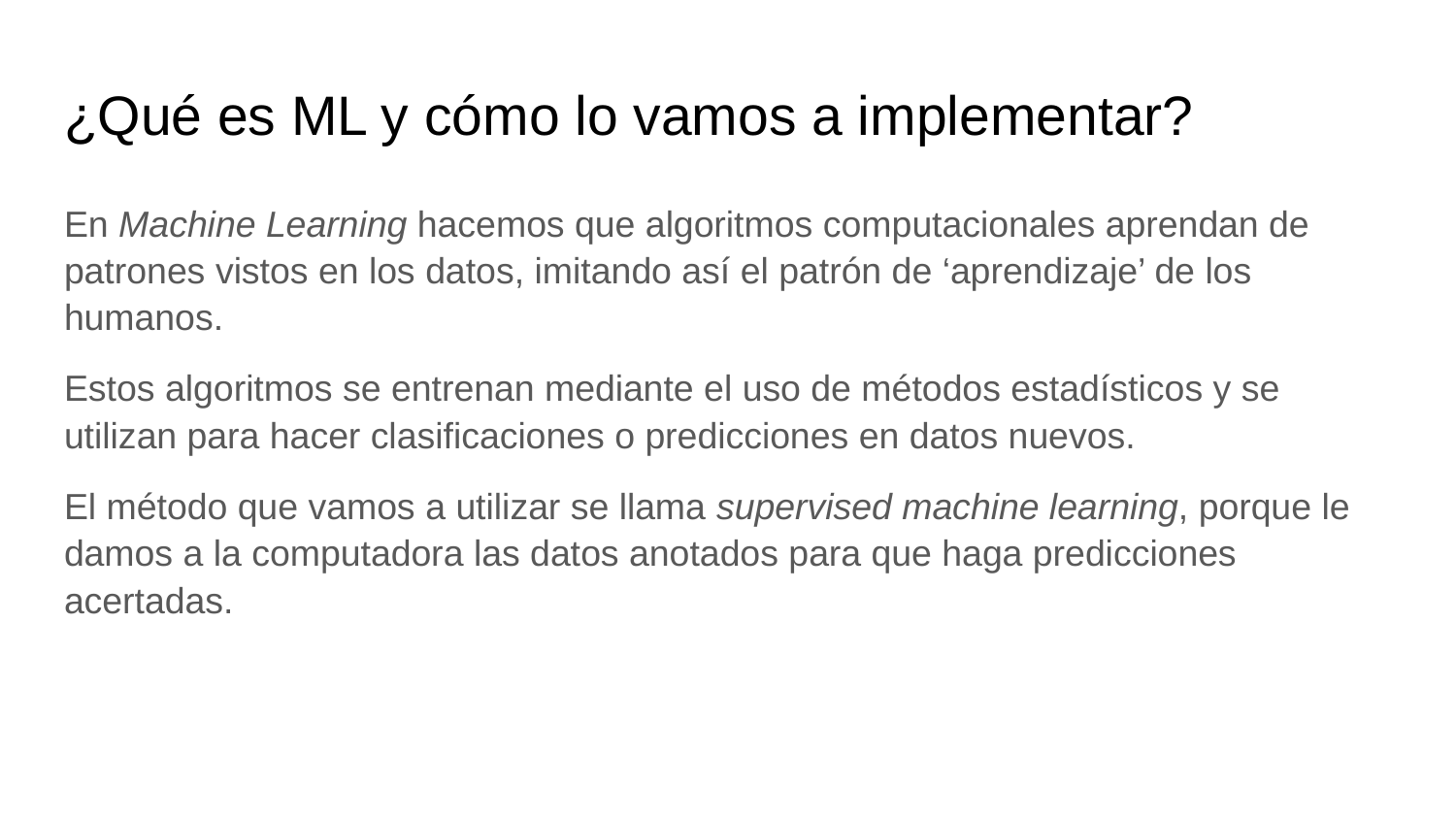

# ¿Qué es ML y cómo lo vamos a implementar?
En Machine Learning hacemos que algoritmos computacionales aprendan de patrones vistos en los datos, imitando así el patrón de ‘aprendizaje’ de los humanos.
Estos algoritmos se entrenan mediante el uso de métodos estadísticos y se utilizan para hacer clasificaciones o predicciones en datos nuevos.
El método que vamos a utilizar se llama supervised machine learning, porque le damos a la computadora las datos anotados para que haga predicciones acertadas.